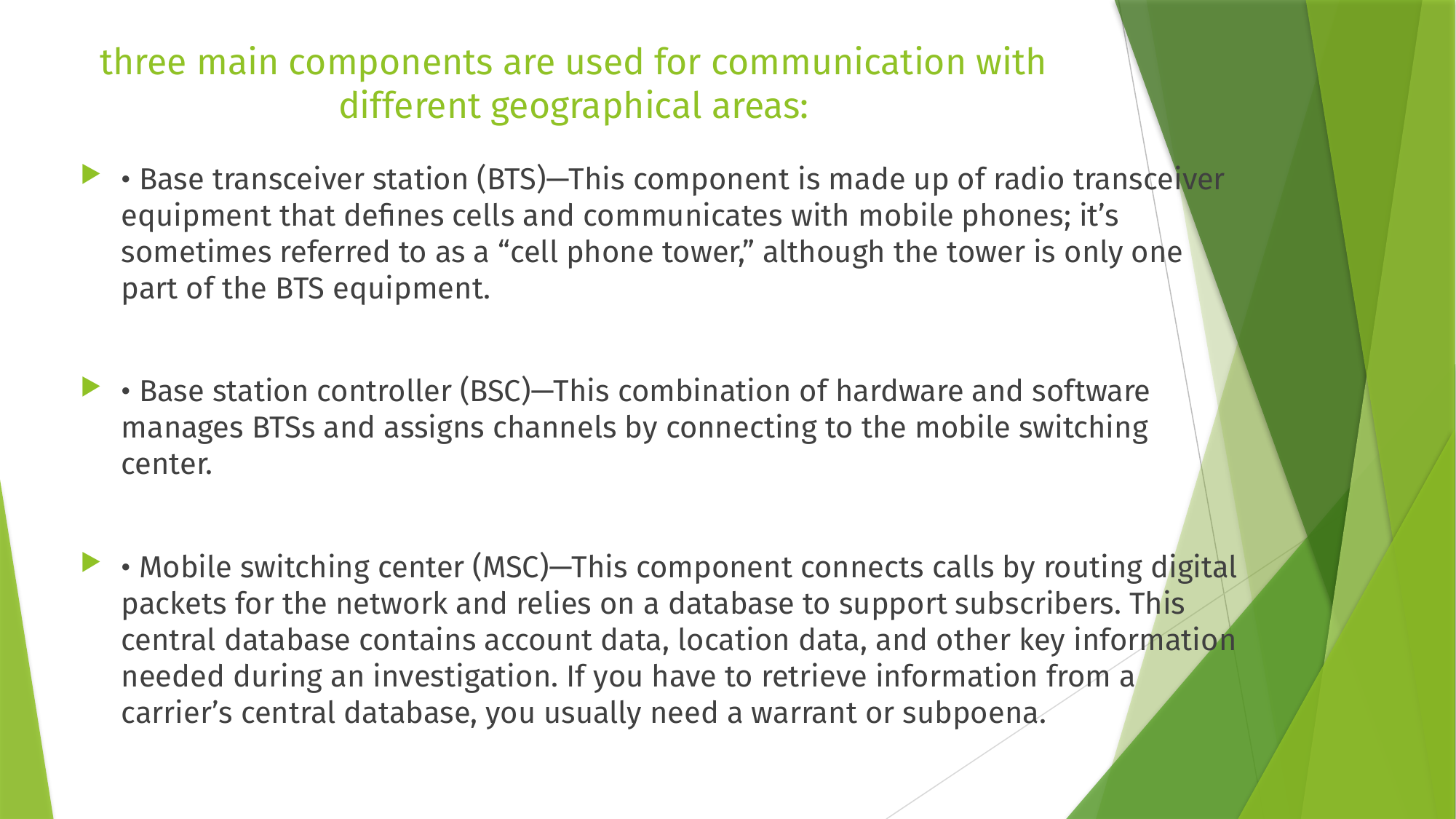

# three main components are used for communication with different geographical areas:
• Base transceiver station (BTS)—This component is made up of radio transceiver equipment that defines cells and communicates with mobile phones; it’s sometimes referred to as a “cell phone tower,” although the tower is only one part of the BTS equipment.

• Base station controller (BSC)—This combination of hardware and software manages BTSs and assigns channels by connecting to the mobile switching center.

• Mobile switching center (MSC)—This component connects calls by routing digital packets for the network and relies on a database to support subscribers. This central database contains account data, location data, and other key information needed during an investigation. If you have to retrieve information from a carrier’s central database, you usually need a warrant or subpoena.